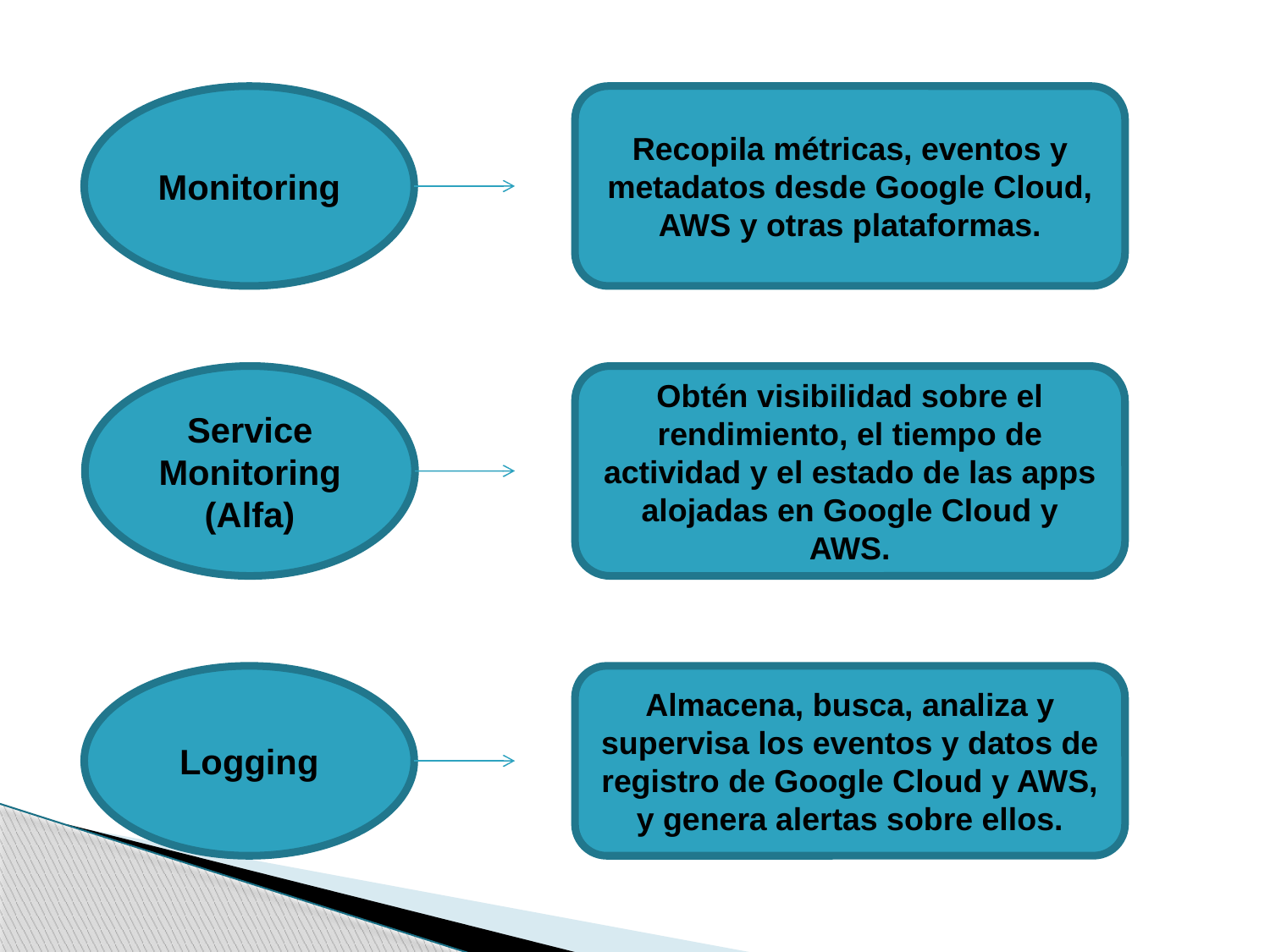

Monitoring
Recopila métricas, eventos y metadatos desde Google Cloud, AWS y otras plataformas.
Service Monitoring (Alfa)
Obtén visibilidad sobre el rendimiento, el tiempo de actividad y el estado de las apps alojadas en Google Cloud y AWS.
Logging
Almacena, busca, analiza y supervisa los eventos y datos de registro de Google Cloud y AWS, y genera alertas sobre ellos.